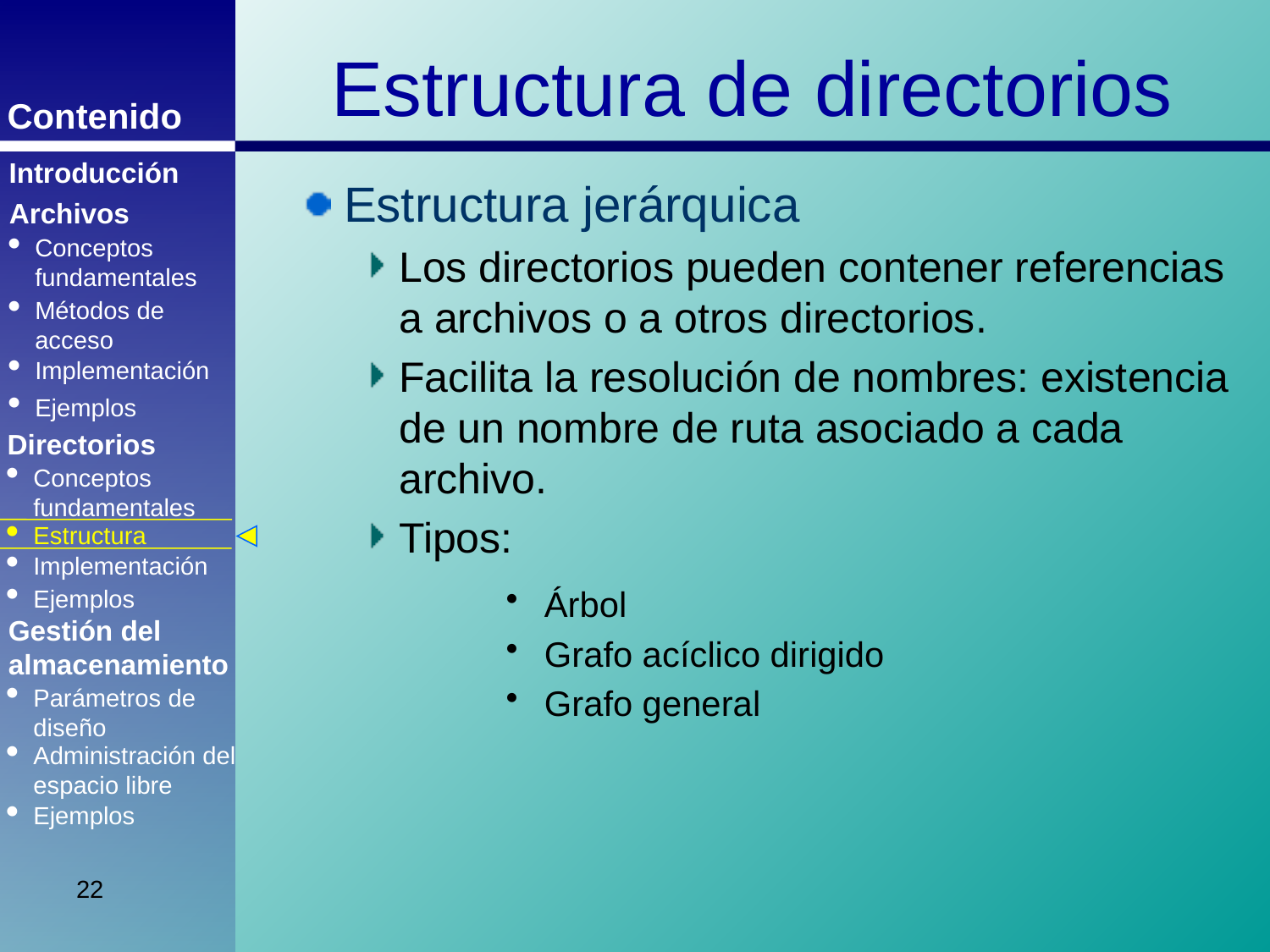

Estructura de directorios
Introducción
Estructura jerárquica
Los directorios pueden contener referencias a archivos o a otros directorios.
Facilita la resolución de nombres: existencia de un nombre de ruta asociado a cada archivo.
Tipos:
Archivos
Conceptos fundamentales
Métodos de acceso
Implementación
Ejemplos
Directorios
Conceptos fundamentales
Estructura

Implementación

Árbol
Grafo acíclico dirigido
Grafo general

Ejemplos
Gestión del almacenamiento
Parámetros de diseño
Administración del espacio libre
Ejemplos
22